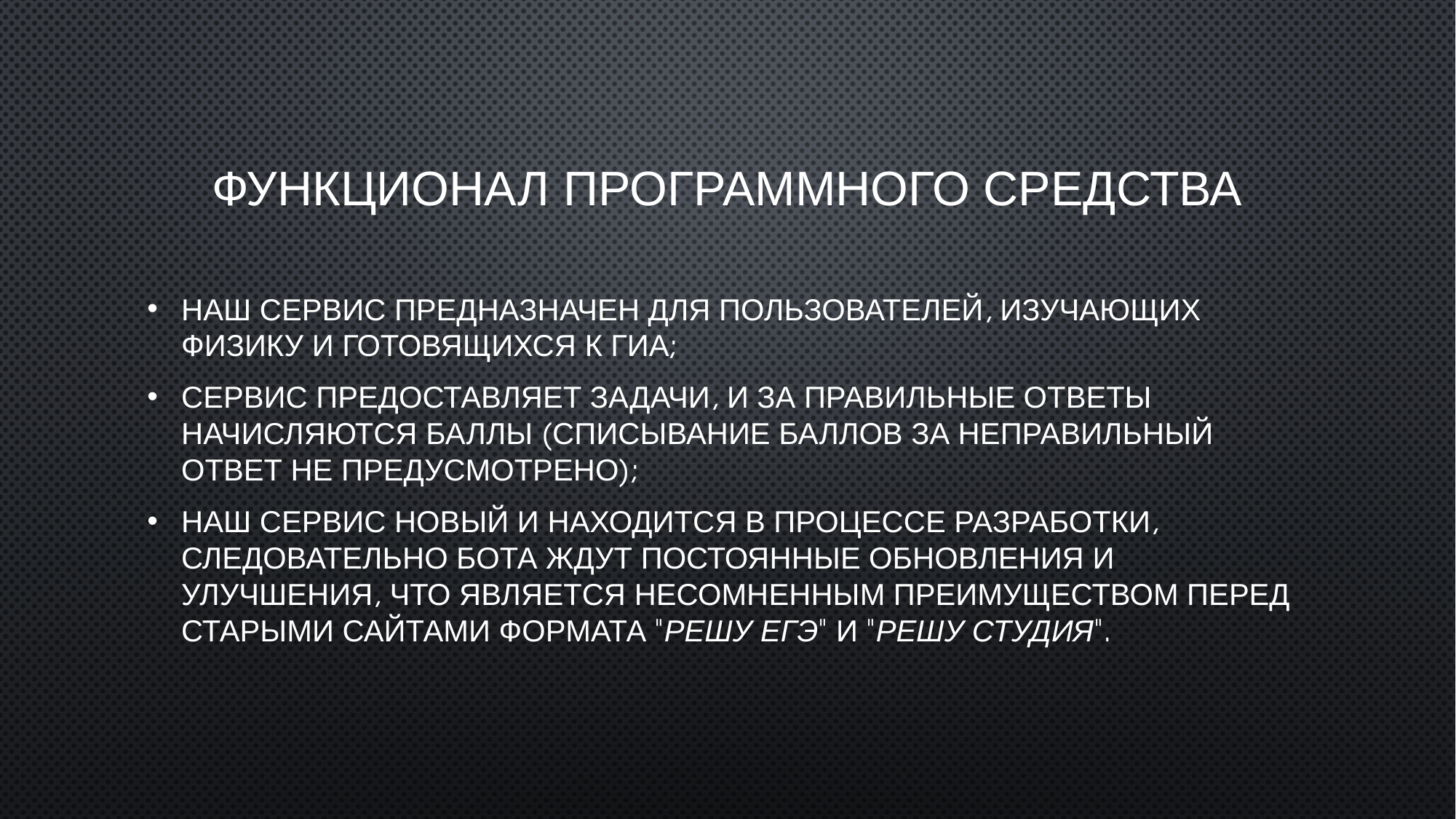

# Функционал ПРограммного средства
Наш сервис предназначен для пользователей, изучающих физику и готовящихся к ГИА;
Сервис предоставляет задачи, и за правильные ответы начисляются баллы (списывание баллов за неправильный ответ не предусмотрено);
Наш сервис новый и находится в процессе разработки, следовательно бота ждут постоянные обновления и улучшения, что является несомненным преимуществом перед старыми сайтами формата "РЕШУ ЕГЭ" и "РЕШУ СТУДИЯ".